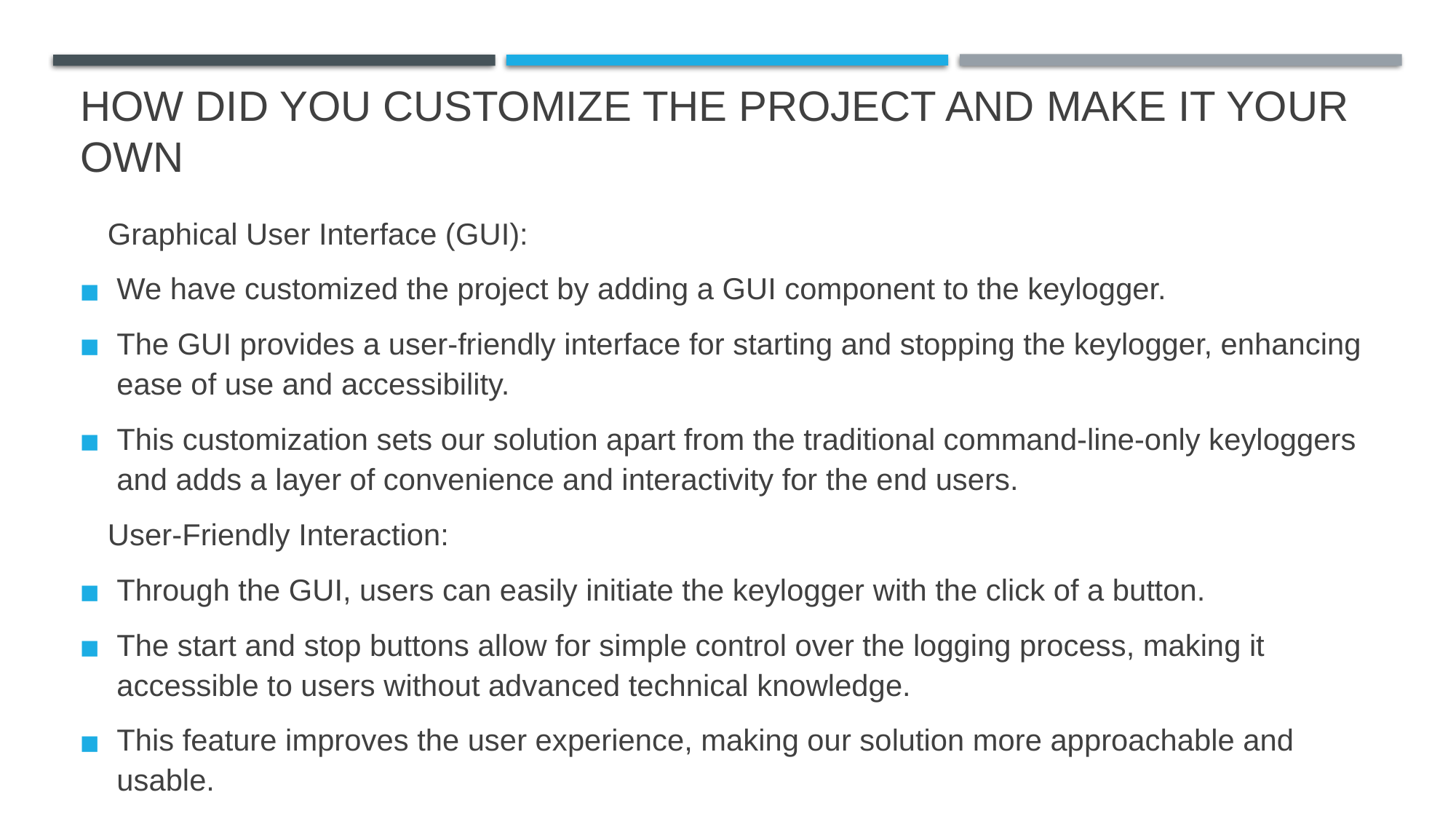

HOW DID YOU CUSTOMIZE THE PROJECT AND MAKE IT YOUR OWN
Graphical User Interface (GUI):
We have customized the project by adding a GUI component to the keylogger.
The GUI provides a user-friendly interface for starting and stopping the keylogger, enhancing ease of use and accessibility.
This customization sets our solution apart from the traditional command-line-only keyloggers and adds a layer of convenience and interactivity for the end users.
User-Friendly Interaction:
Through the GUI, users can easily initiate the keylogger with the click of a button.
The start and stop buttons allow for simple control over the logging process, making it accessible to users without advanced technical knowledge.
This feature improves the user experience, making our solution more approachable and usable.